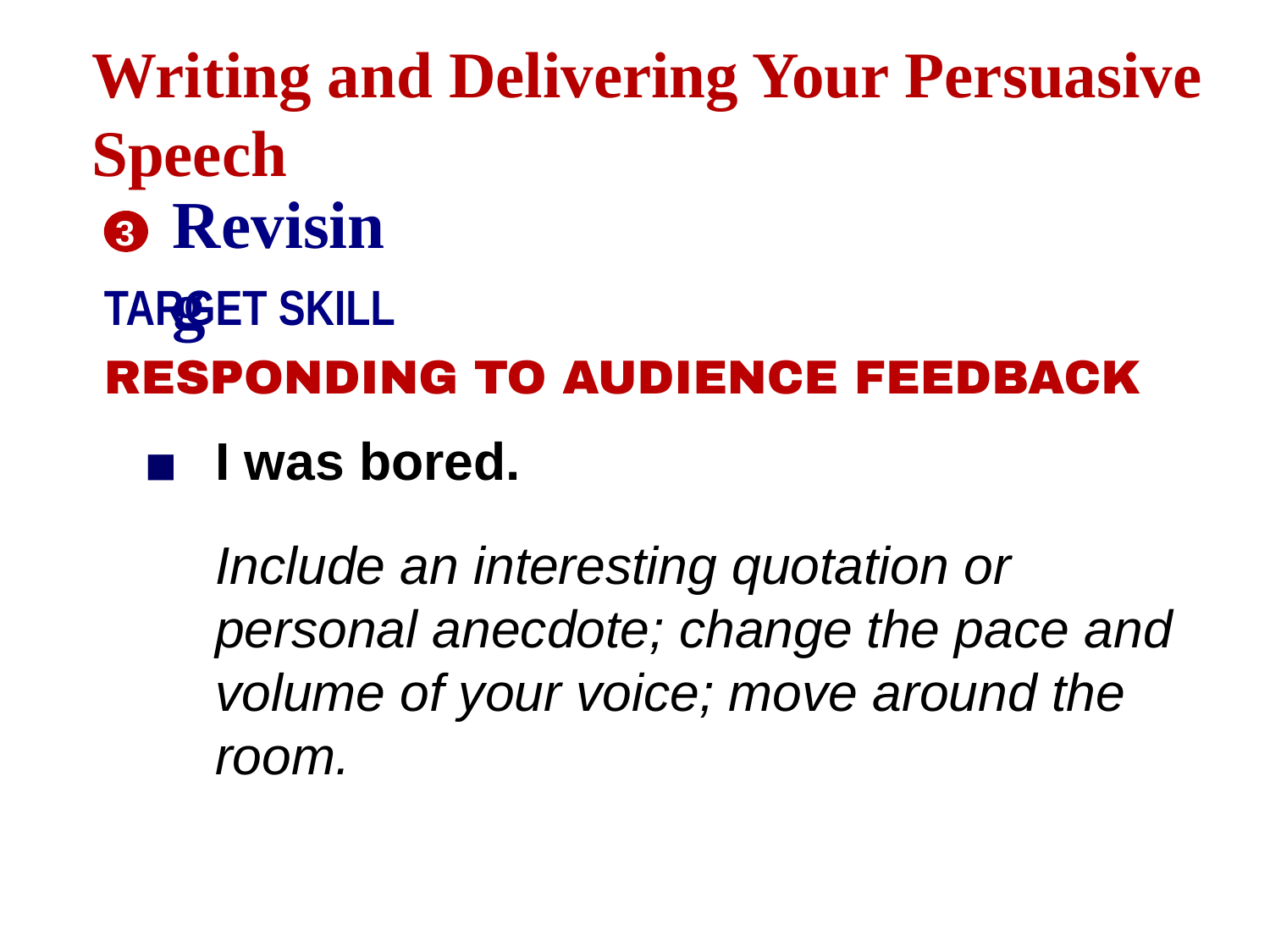

Writing and Delivering Your Persuasive Speech
Revising
3

TARGET SKILL
RESPONDING TO AUDIENCE FEEDBACK
I was bored.
Include an interesting quotation or personal anecdote; change the pace and volume of your voice; move around the room.